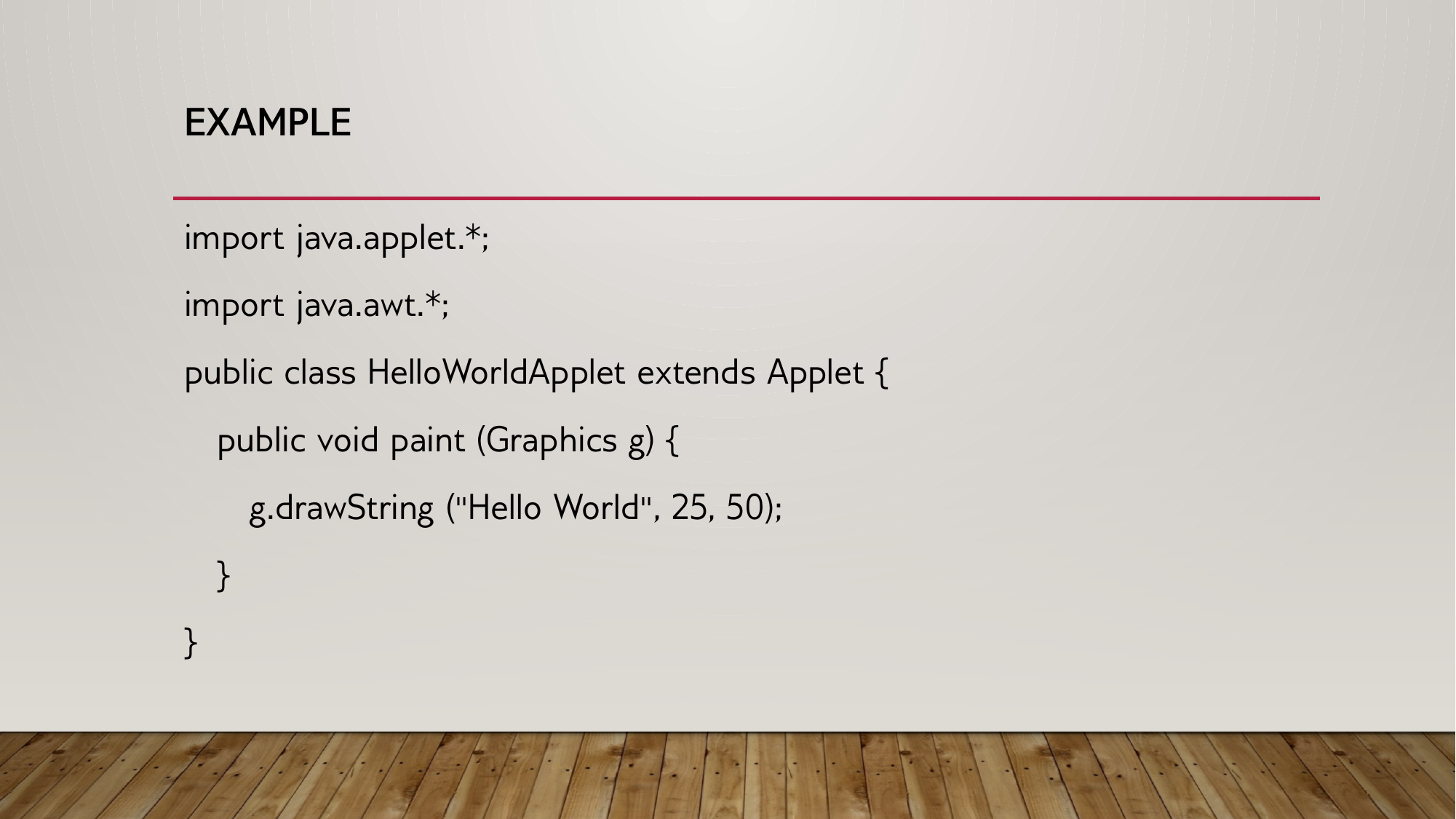

# Example
import java.applet.*;
import java.awt.*;
public class HelloWorldApplet extends Applet {
   public void paint (Graphics g) {
      g.drawString ("Hello World", 25, 50);
   }
}